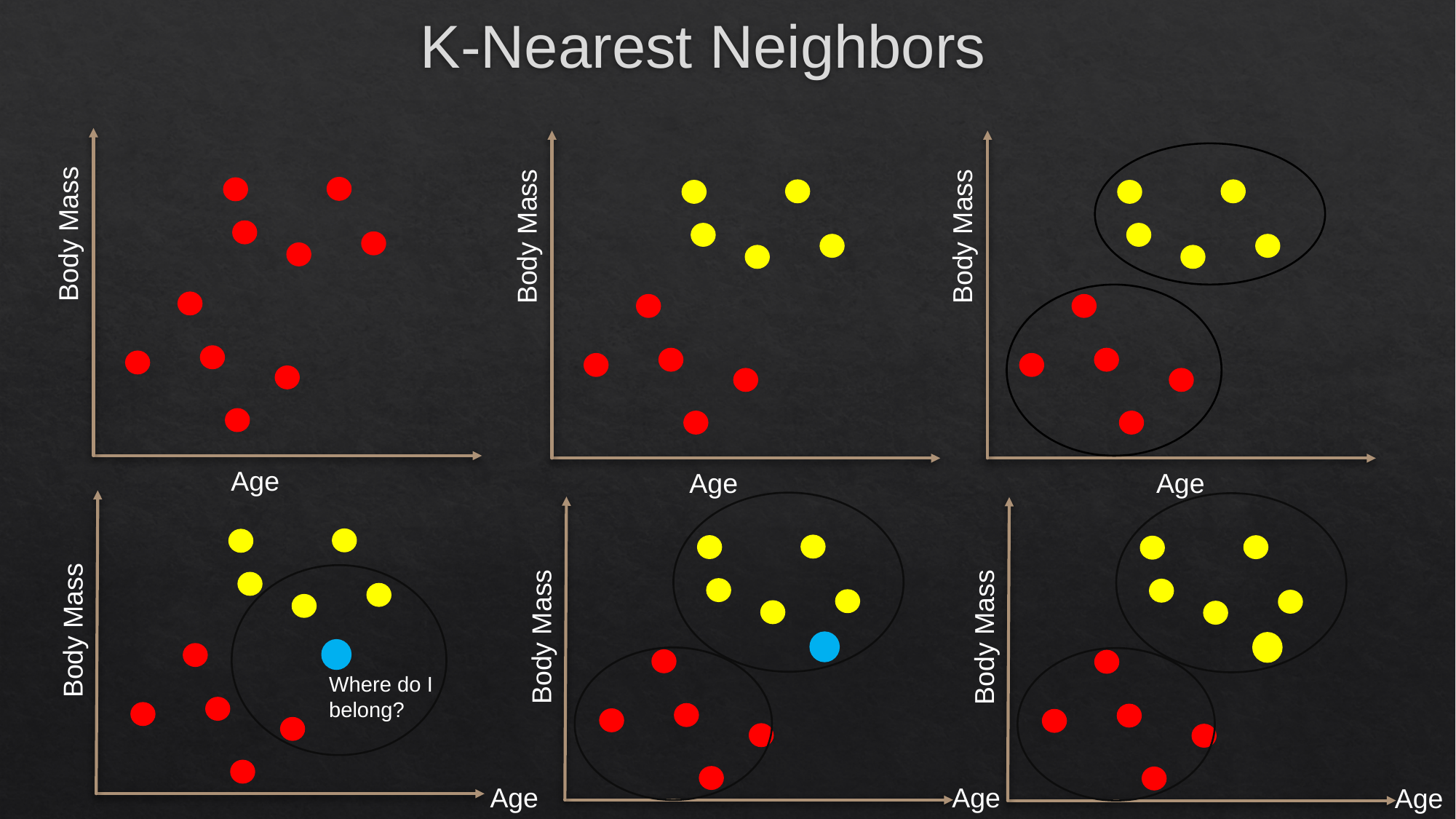

# K-Nearest Neighbors

Body Mass
Body Mass
Body Mass

Age
Age
Age

Body Mass
Body Mass
Body Mass

Where do I belong?

Age
Age
Age